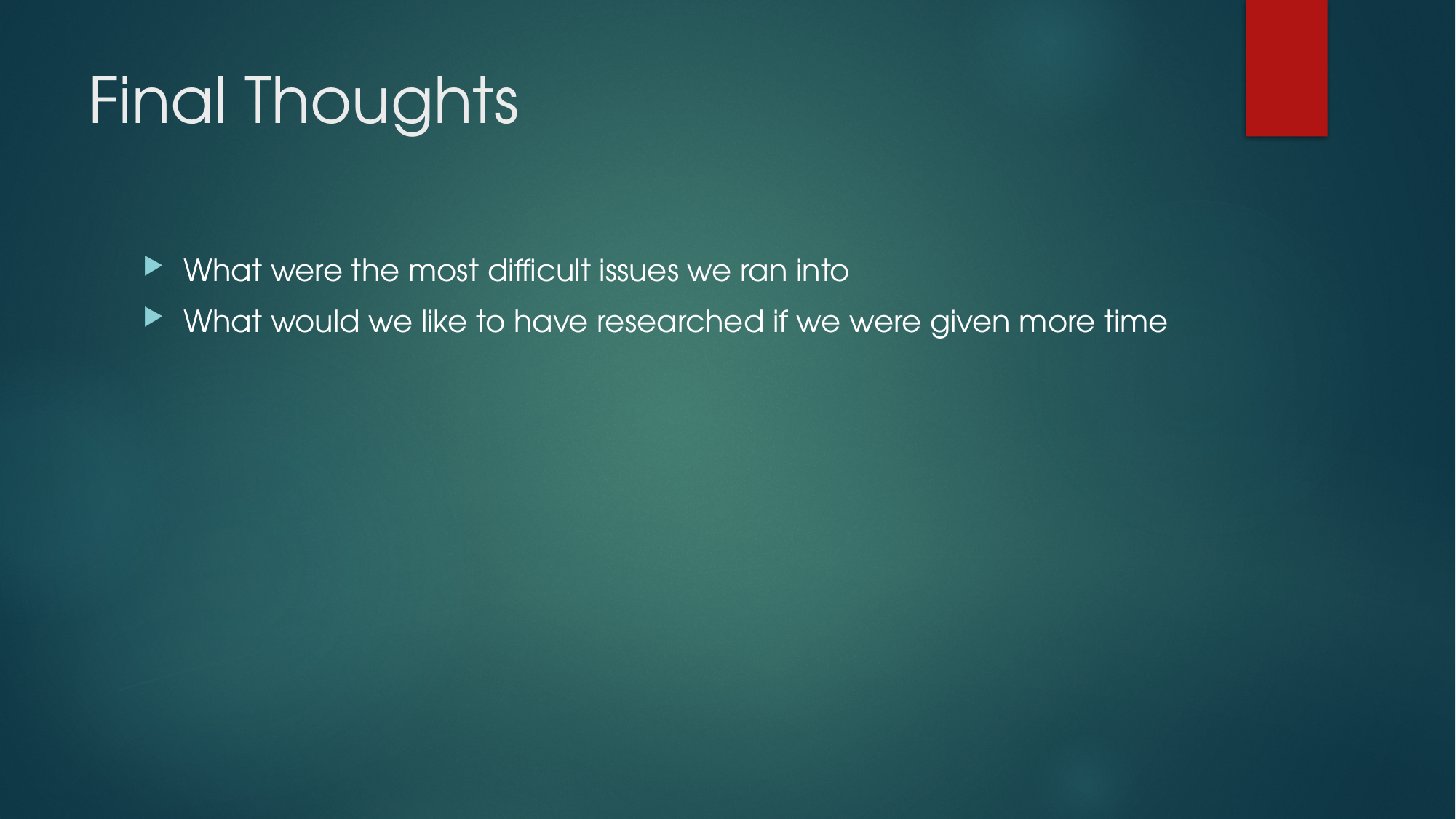

# Final Thoughts
What were the most difficult issues we ran into
What would we like to have researched if we were given more time